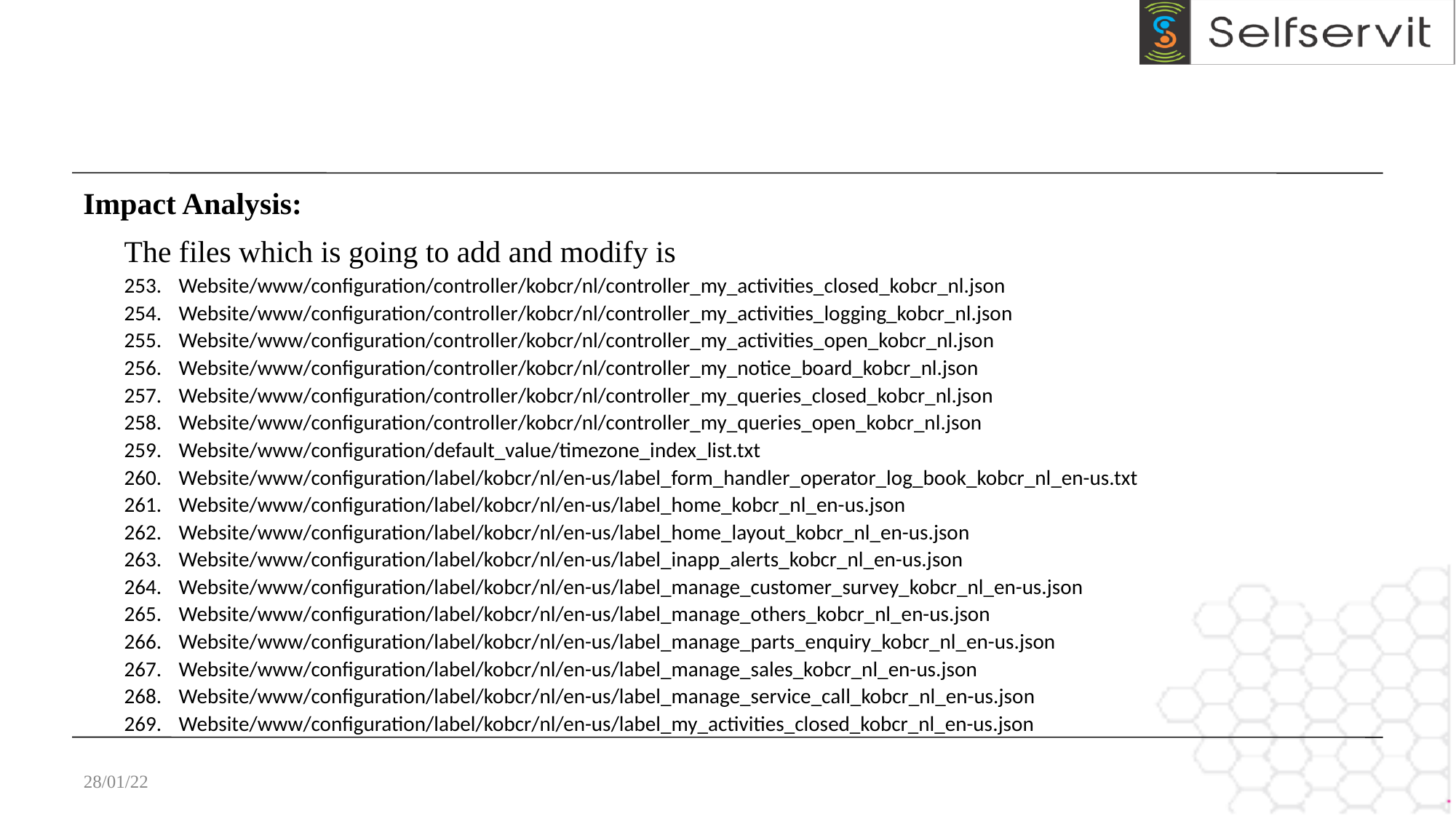

Impact Analysis:
The files which is going to add and modify is
Website/www/configuration/controller/kobcr/nl/controller_my_activities_closed_kobcr_nl.json
Website/www/configuration/controller/kobcr/nl/controller_my_activities_logging_kobcr_nl.json
Website/www/configuration/controller/kobcr/nl/controller_my_activities_open_kobcr_nl.json
Website/www/configuration/controller/kobcr/nl/controller_my_notice_board_kobcr_nl.json
Website/www/configuration/controller/kobcr/nl/controller_my_queries_closed_kobcr_nl.json
Website/www/configuration/controller/kobcr/nl/controller_my_queries_open_kobcr_nl.json
Website/www/configuration/default_value/timezone_index_list.txt
Website/www/configuration/label/kobcr/nl/en-us/label_form_handler_operator_log_book_kobcr_nl_en-us.txt
Website/www/configuration/label/kobcr/nl/en-us/label_home_kobcr_nl_en-us.json
Website/www/configuration/label/kobcr/nl/en-us/label_home_layout_kobcr_nl_en-us.json
Website/www/configuration/label/kobcr/nl/en-us/label_inapp_alerts_kobcr_nl_en-us.json
Website/www/configuration/label/kobcr/nl/en-us/label_manage_customer_survey_kobcr_nl_en-us.json
Website/www/configuration/label/kobcr/nl/en-us/label_manage_others_kobcr_nl_en-us.json
Website/www/configuration/label/kobcr/nl/en-us/label_manage_parts_enquiry_kobcr_nl_en-us.json
Website/www/configuration/label/kobcr/nl/en-us/label_manage_sales_kobcr_nl_en-us.json
Website/www/configuration/label/kobcr/nl/en-us/label_manage_service_call_kobcr_nl_en-us.json
Website/www/configuration/label/kobcr/nl/en-us/label_my_activities_closed_kobcr_nl_en-us.json
28/01/22